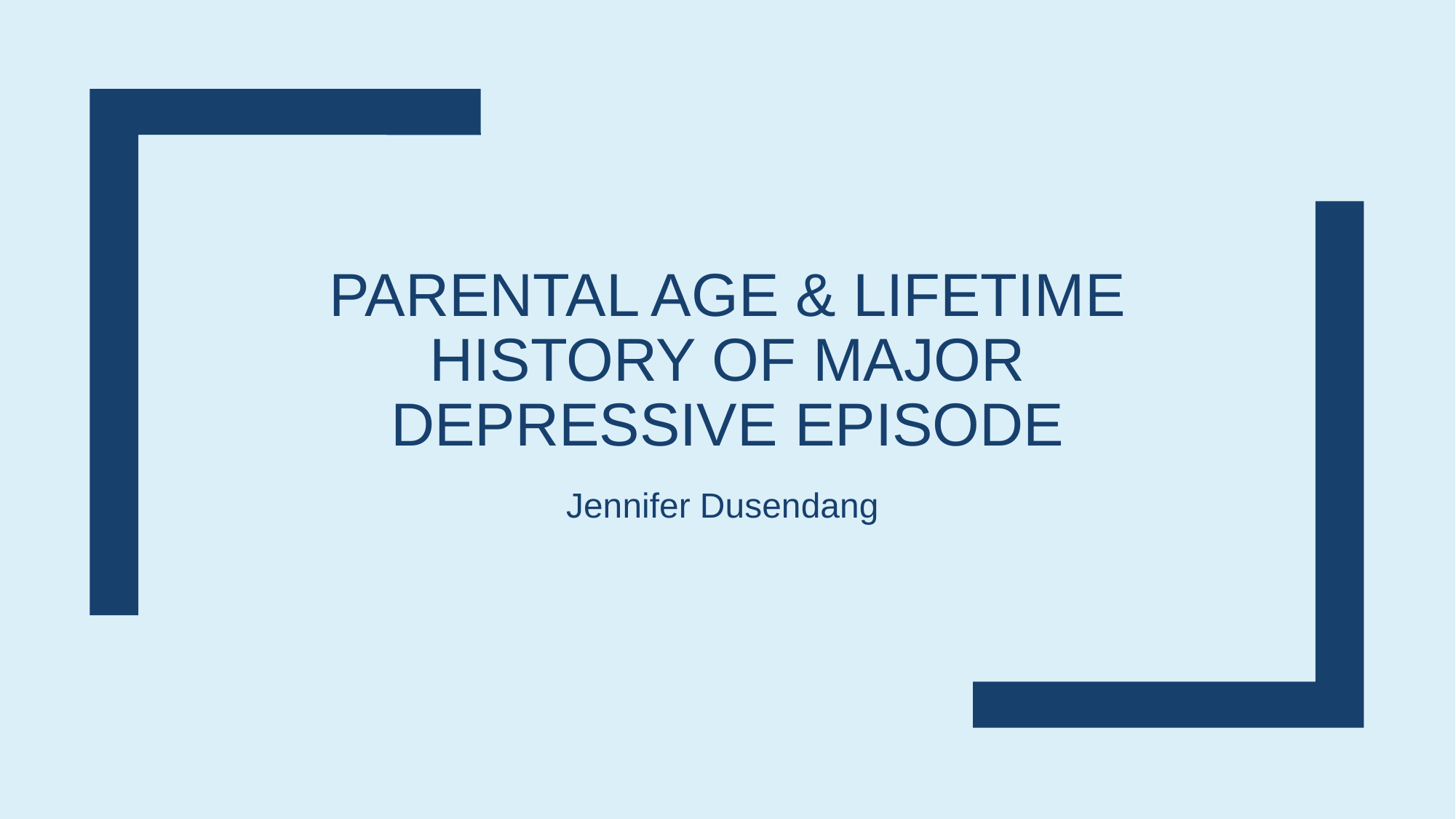

# Parental age & lifetime history of major depressive episode
Jennifer Dusendang